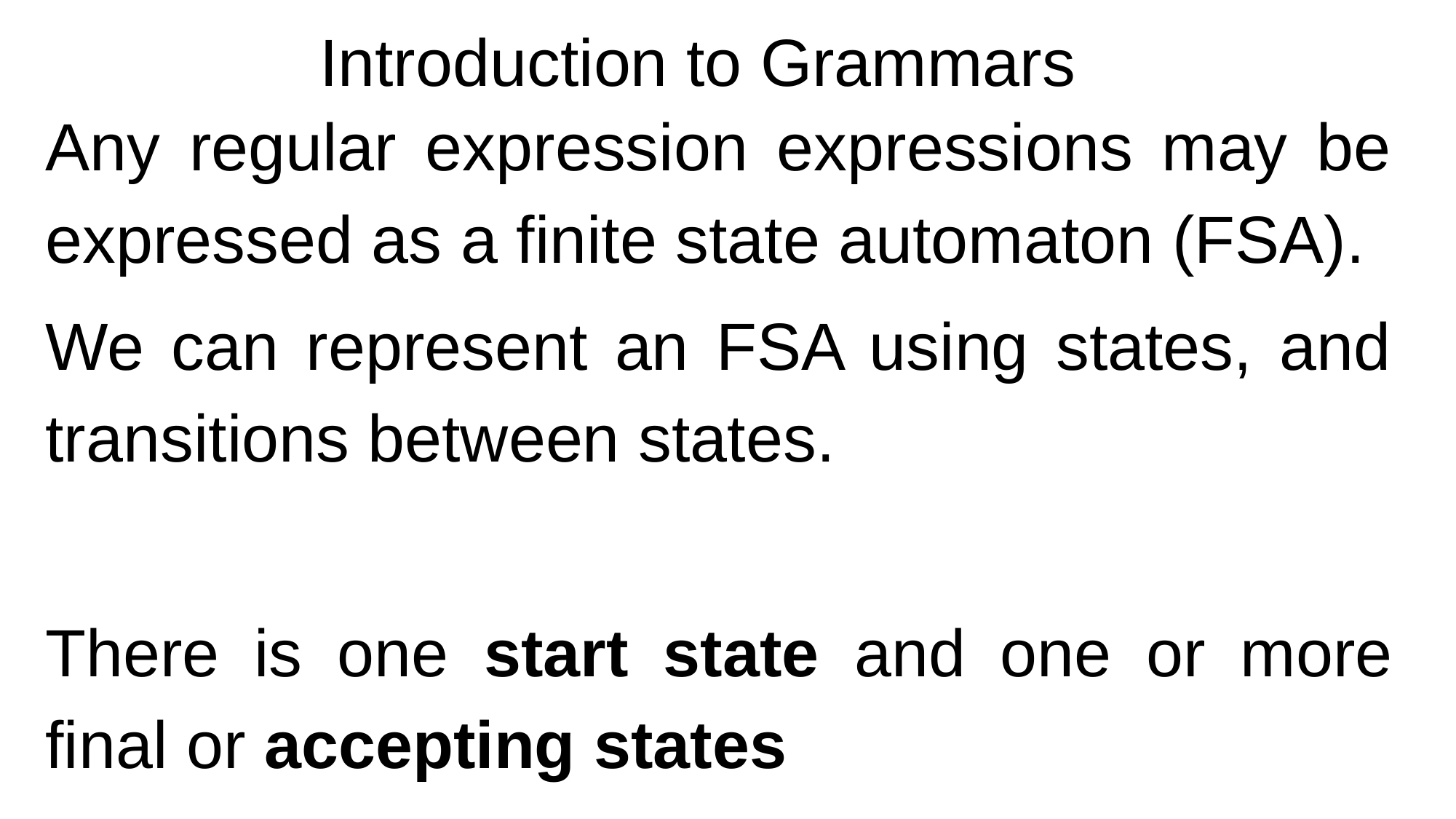

Introduction to Grammars
Any regular expression expressions may be expressed as a finite state automaton (FSA).
We can represent an FSA using states, and transitions between states.

There is one start state and one or more final or accepting states